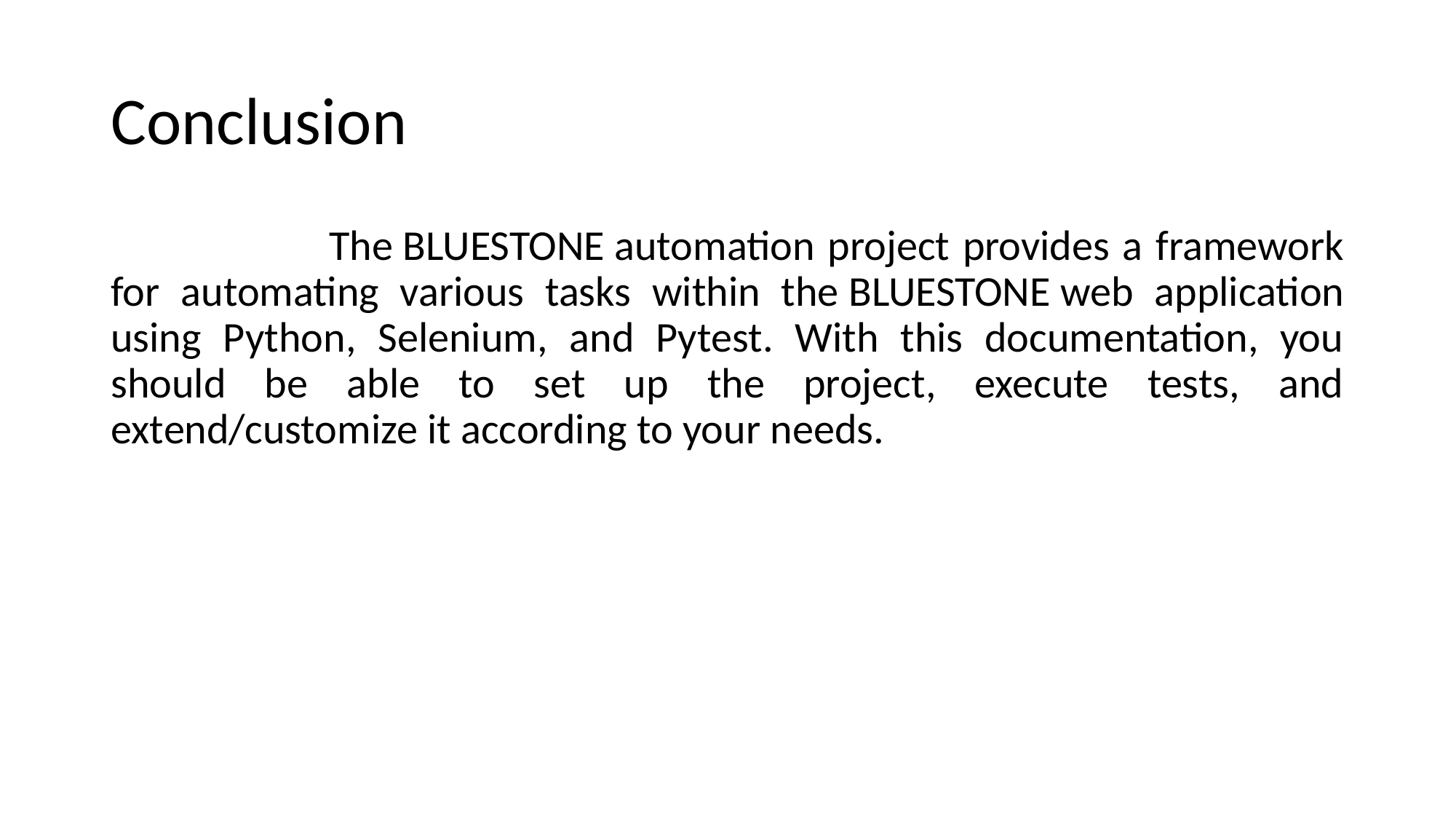

# Conclusion
		The BLUESTONE automation project provides a framework for automating various tasks within the BLUESTONE web application using Python, Selenium, and Pytest. With this documentation, you should be able to set up the project, execute tests, and extend/customize it according to your needs.